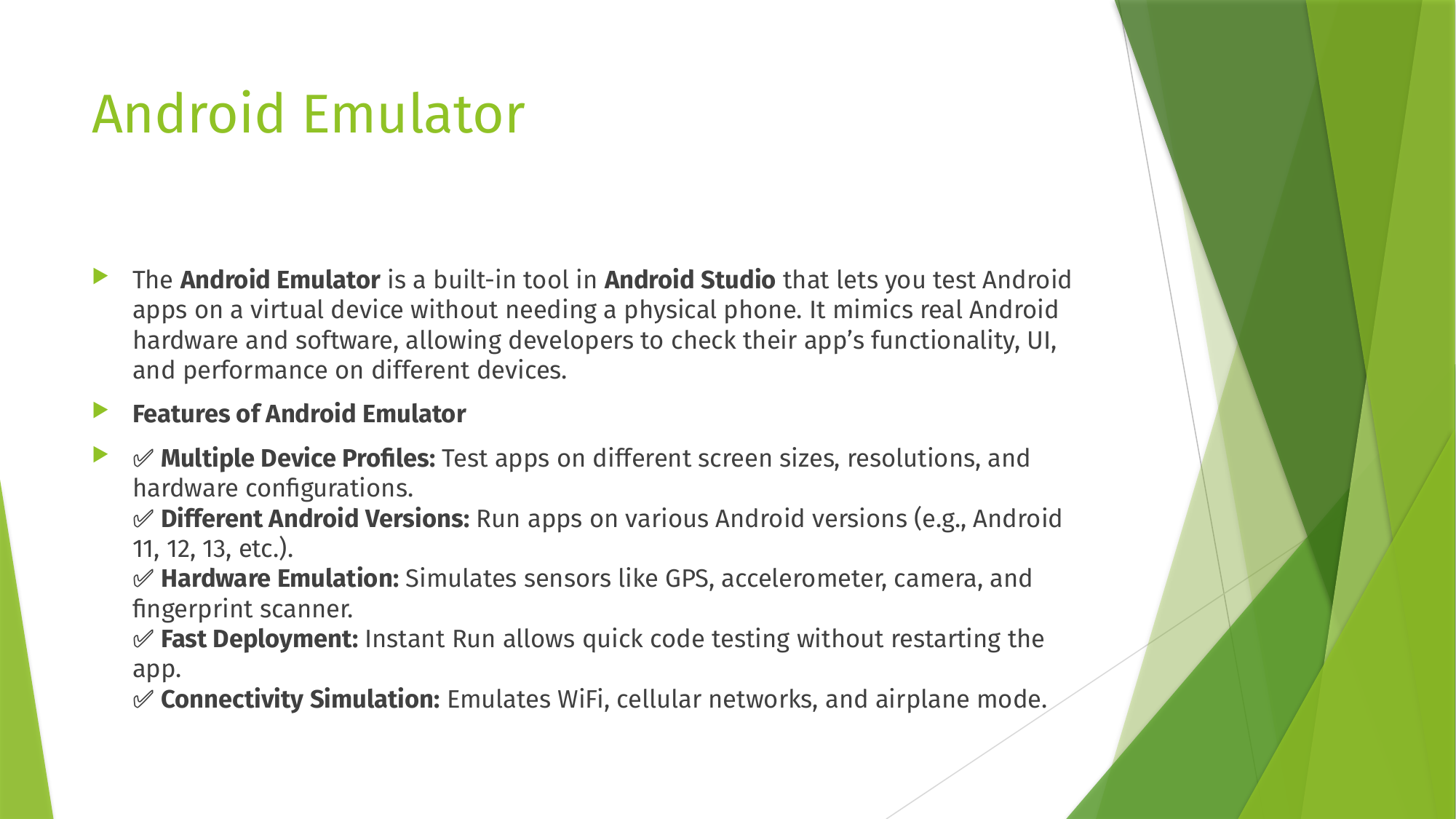

# Android Emulator
The Android Emulator is a built-in tool in Android Studio that lets you test Android apps on a virtual device without needing a physical phone. It mimics real Android hardware and software, allowing developers to check their app’s functionality, UI, and performance on different devices.
Features of Android Emulator
✅ Multiple Device Profiles: Test apps on different screen sizes, resolutions, and hardware configurations.
✅ Different Android Versions: Run apps on various Android versions (e.g., Android 11, 12, 13, etc.).
✅ Hardware Emulation: Simulates sensors like GPS, accelerometer, camera, and fingerprint scanner.
✅ Fast Deployment: Instant Run allows quick code testing without restarting the app.
✅ Connectivity Simulation: Emulates WiFi, cellular networks, and airplane mode.